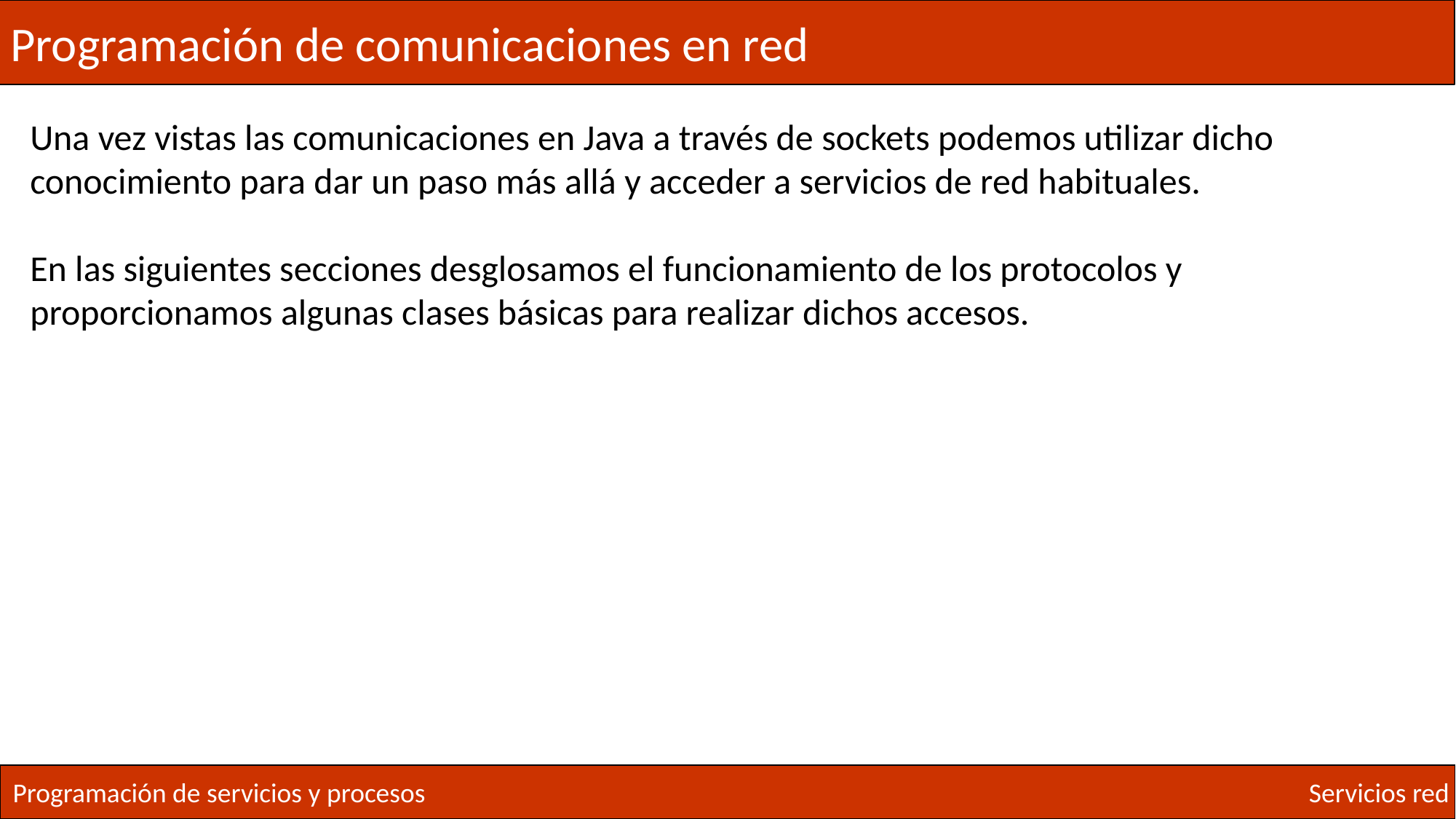

Programación de comunicaciones en red
Una vez vistas las comunicaciones en Java a través de sockets podemos utilizar dicho conocimiento para dar un paso más allá y acceder a servicios de red habituales.

En las siguientes secciones desglosamos el funcionamiento de los protocolos y proporcionamos algunas clases básicas para realizar dichos accesos.

Programación de servicios y procesos
Servicios red